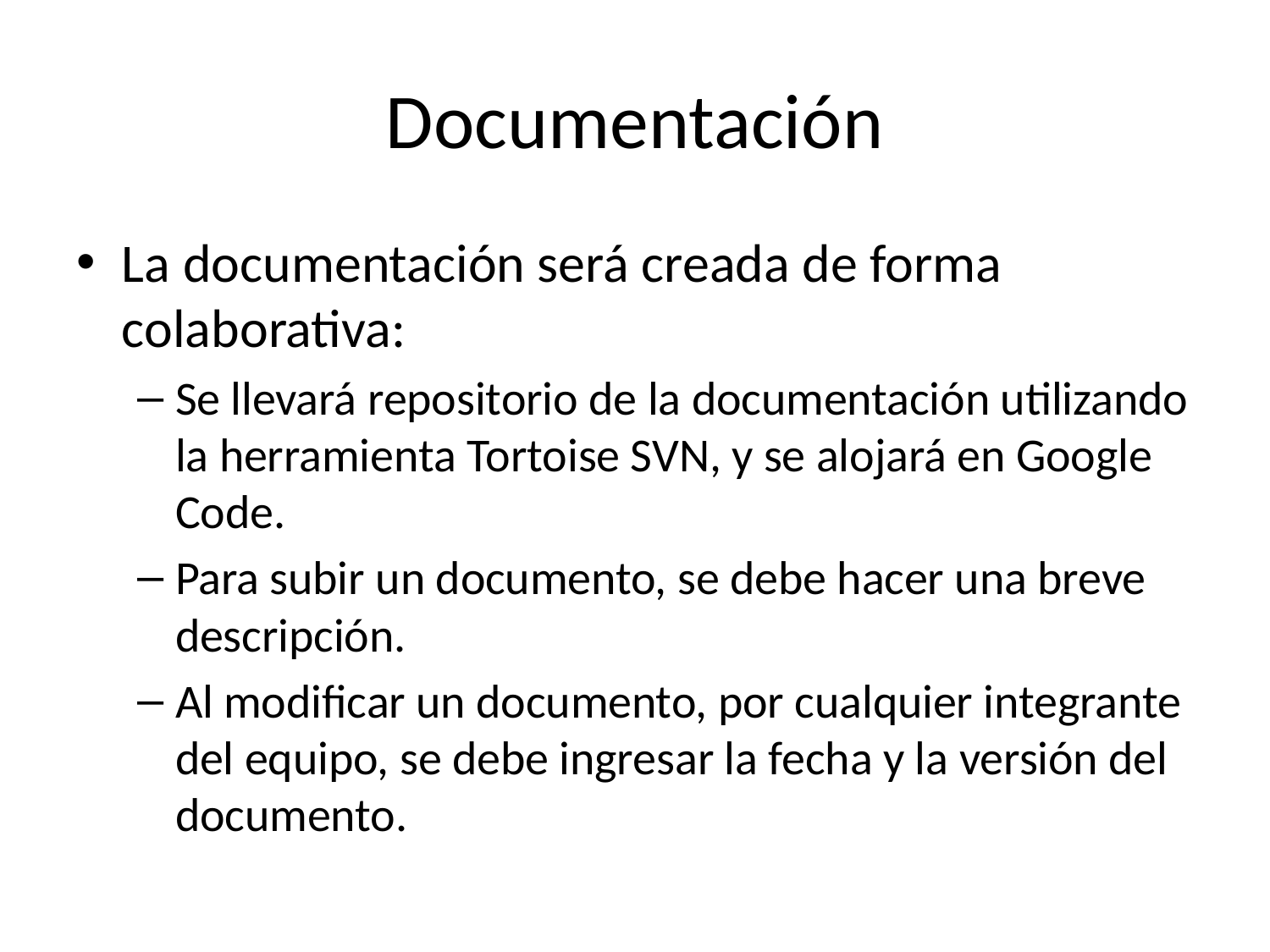

# Documentación
La documentación será creada de forma colaborativa:
Se llevará repositorio de la documentación utilizando la herramienta Tortoise SVN, y se alojará en Google Code.
Para subir un documento, se debe hacer una breve descripción.
Al modificar un documento, por cualquier integrante del equipo, se debe ingresar la fecha y la versión del documento.